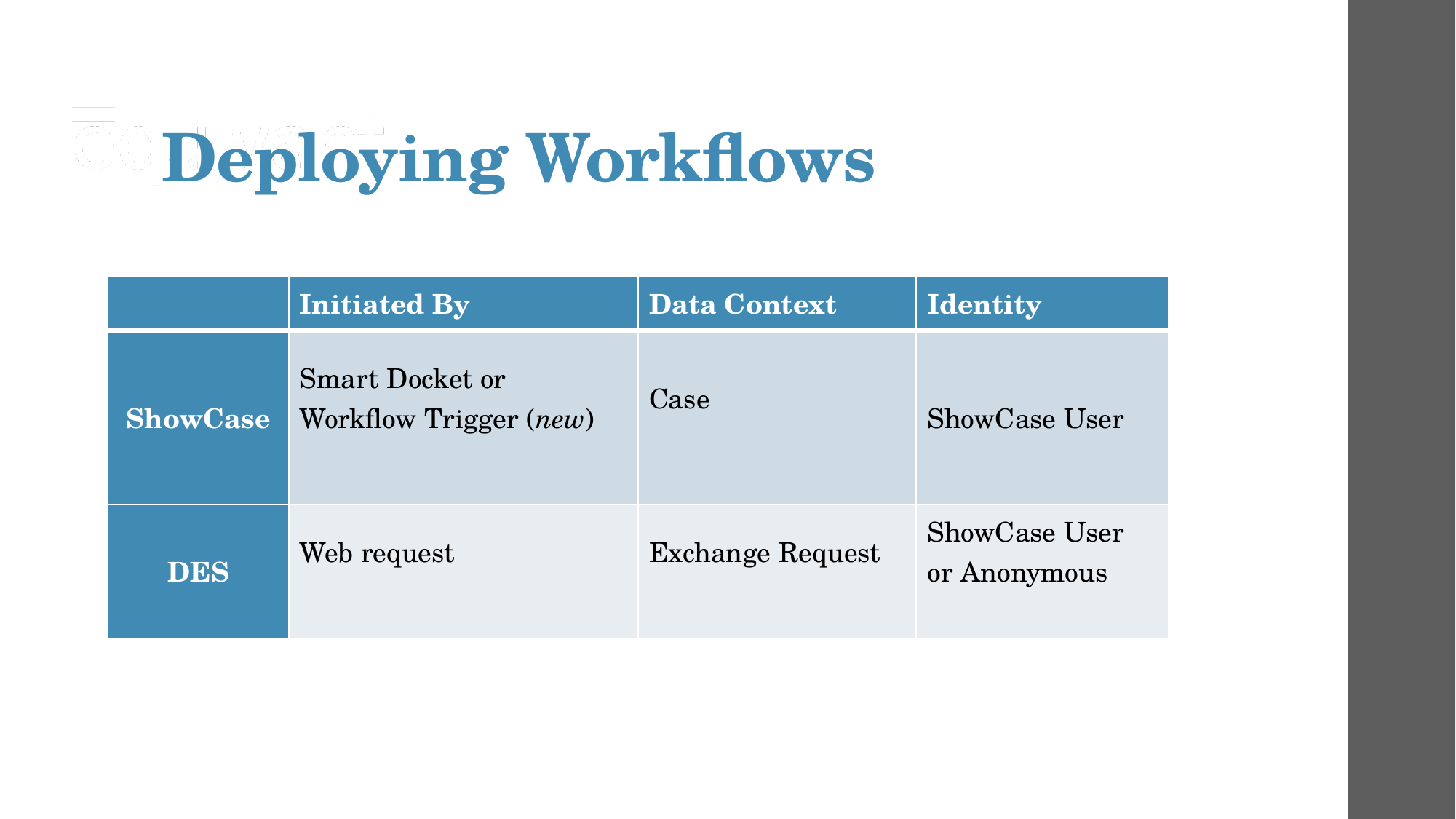

# Deploying Workflows
|  | Initiated By | Data Context | Identity |
| --- | --- | --- | --- |
| ShowCase | Smart Docket or Workflow Trigger (new) | Case | ShowCase User |
| DES | Web request | Exchange Request | ShowCase User or Anonymous |